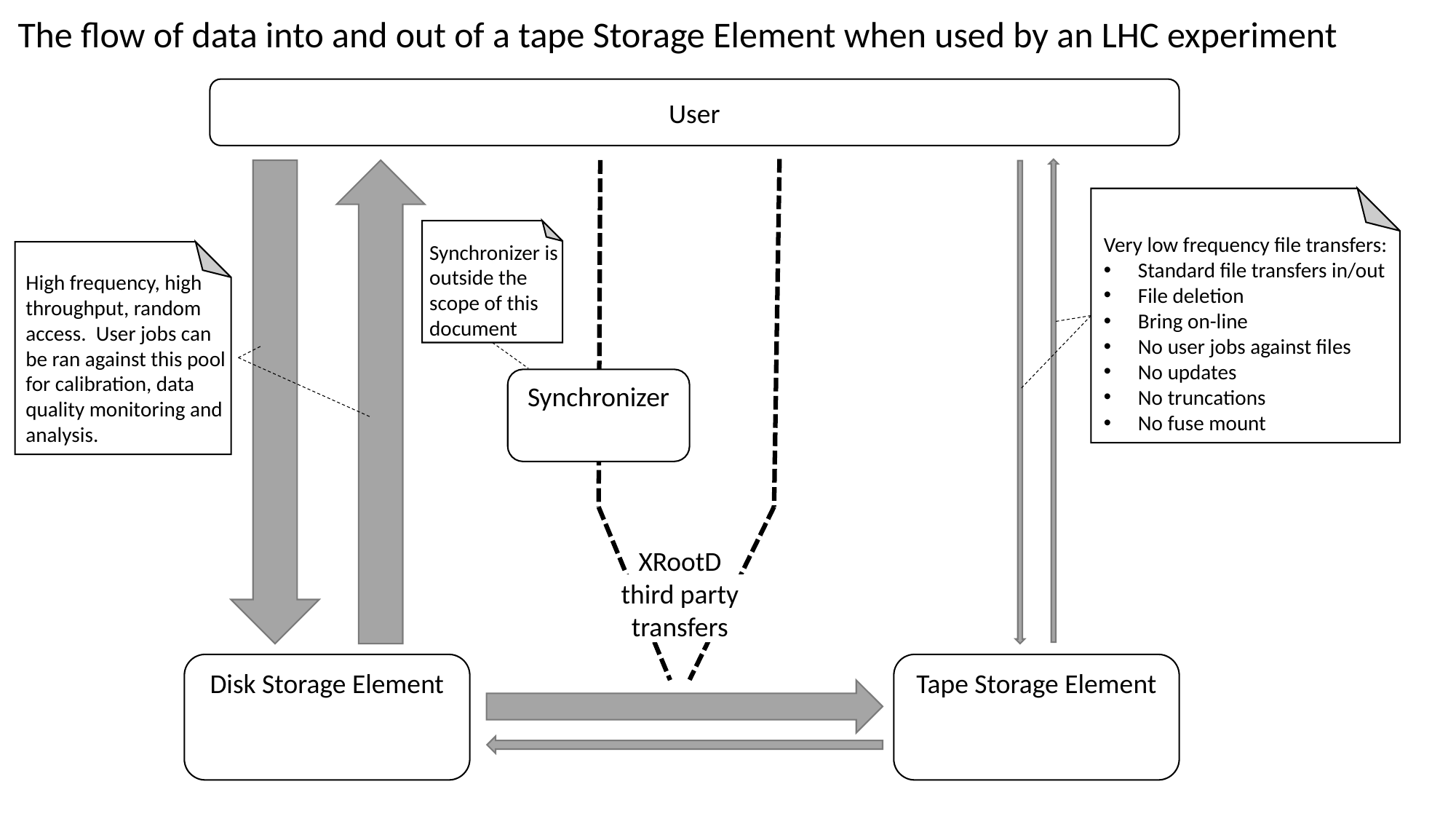

The flow of data into and out of a tape Storage Element when used by an LHC experiment
User

Very low frequency file transfers:
Standard file transfers in/out
File deletion
Bring on-line
No user jobs against files
No updates
No truncations
No fuse mount

Synchronizer is
outside the
scope of this
document

High frequency, high throughput, random access.  User jobs can be ran against this pool for calibration, data quality monitoring and analysis.
Synchronizer

XRootD
third party
transfers

Disk Storage Element
Tape Storage Element